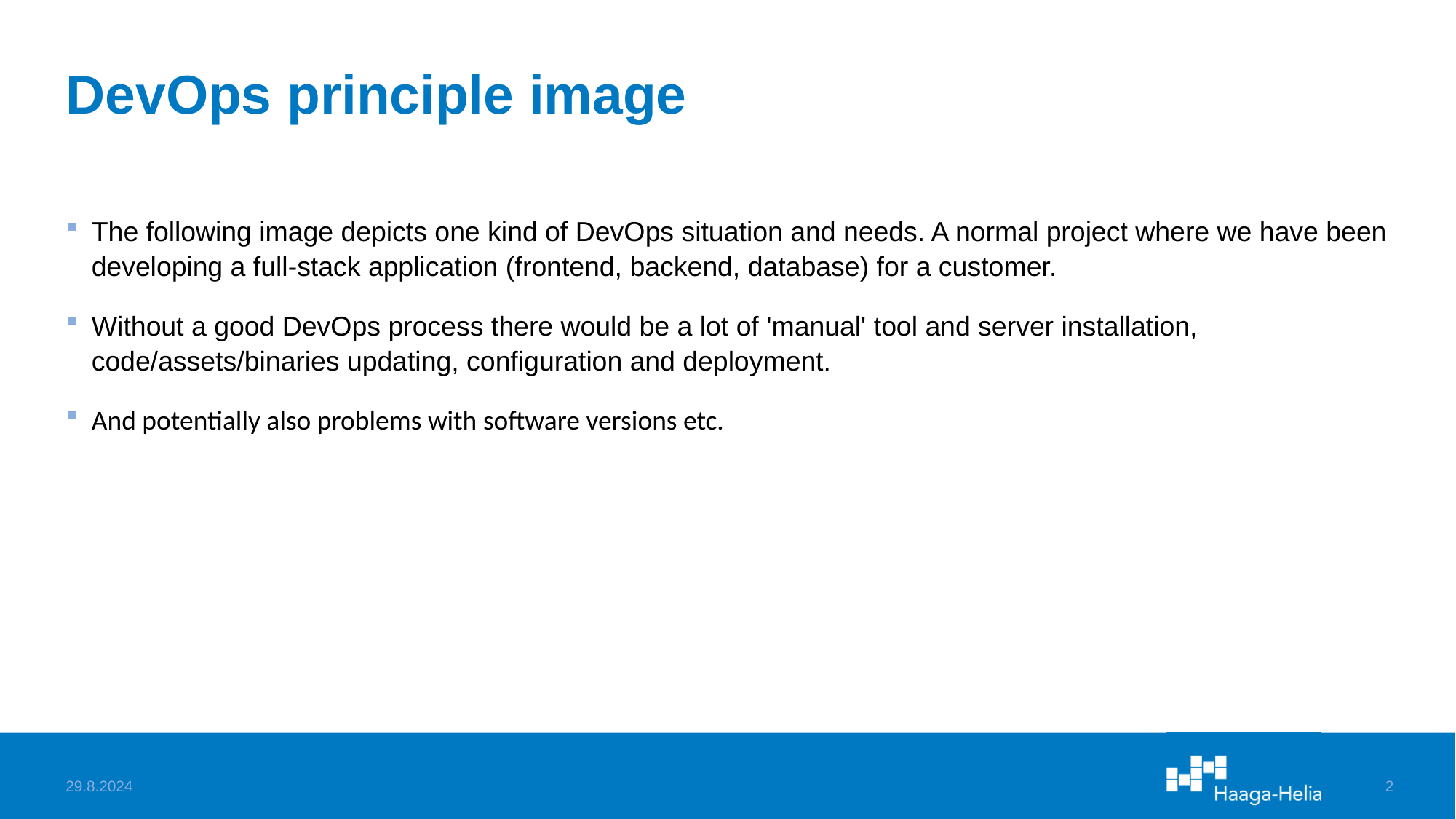

# DevOps principle image
The following image depicts one kind of DevOps situation and needs. A normal project where we have been developing a full-stack application (frontend, backend, database) for a customer.
Without a good DevOps process there would be a lot of 'manual' tool and server installation, code/assets/binaries updating, configuration and deployment.
And potentially also problems with software versions etc.
29.8.2024

2